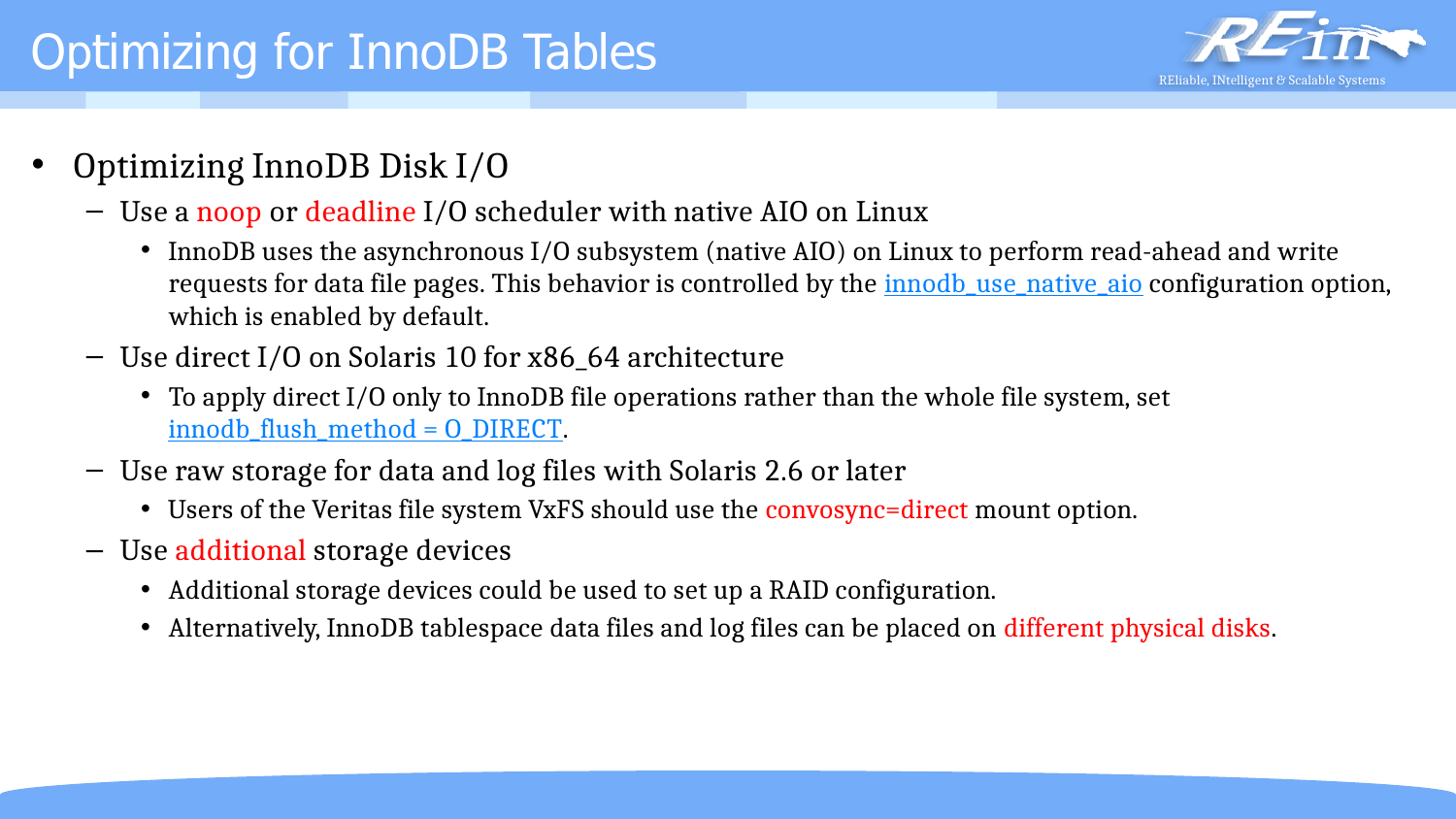

# Optimizing for InnoDB Tables
Optimizing InnoDB Disk I/O
Use a noop or deadline I/O scheduler with native AIO on Linux
InnoDB uses the asynchronous I/O subsystem (native AIO) on Linux to perform read-ahead and write requests for data file pages. This behavior is controlled by the innodb_use_native_aio configuration option, which is enabled by default.
Use direct I/O on Solaris 10 for x86_64 architecture
To apply direct I/O only to InnoDB file operations rather than the whole file system, set innodb_flush_method = O_DIRECT.
Use raw storage for data and log files with Solaris 2.6 or later
Users of the Veritas file system VxFS should use the convosync=direct mount option.
Use additional storage devices
Additional storage devices could be used to set up a RAID configuration.
Alternatively, InnoDB tablespace data files and log files can be placed on different physical disks.
12